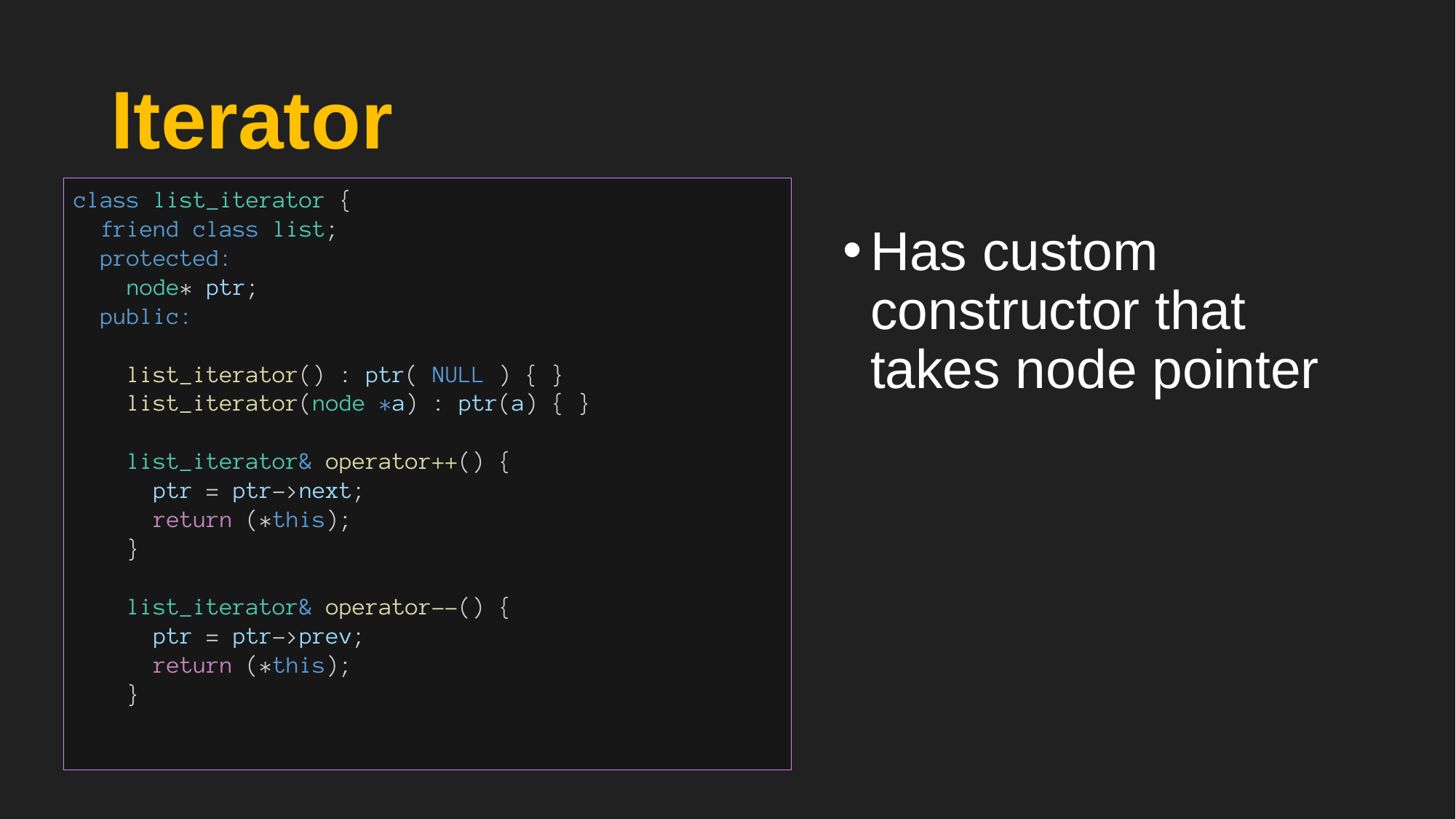

# Iterator
class list_iterator {
  friend class list;
  protected:
    node* ptr;
  public:
    list_iterator() : ptr( NULL ) { }
    list_iterator(node *a) : ptr(a) { }
    list_iterator& operator++() {
      ptr = ptr->next;
      return (*this);
    }
    list_iterator& operator--() {
      ptr = ptr->prev;
      return (*this);
    }

Has custom constructor that takes node pointer